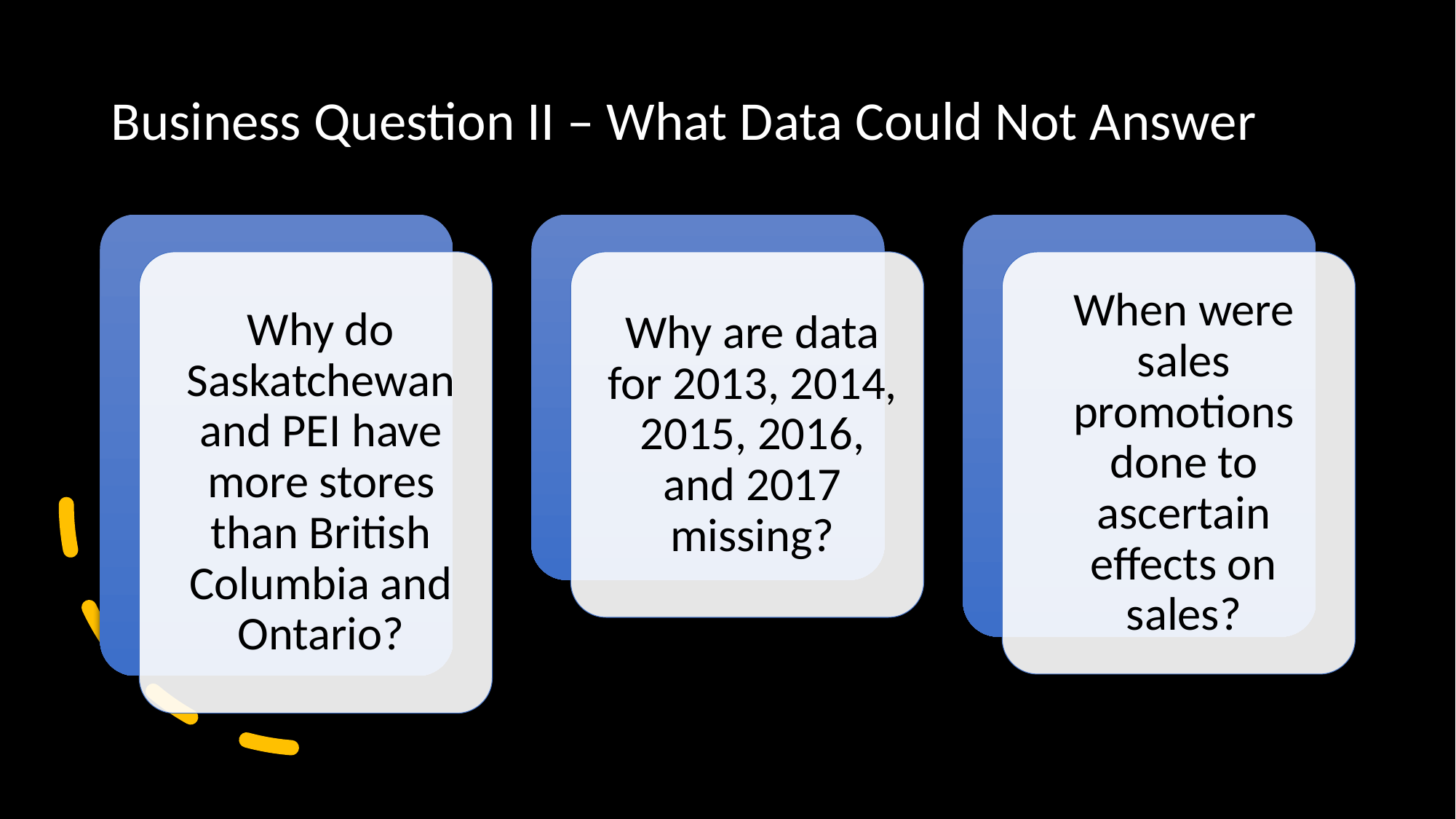

# Business Question II – What Data Could Not Answer
Why do Saskatchewan and PEI have more stores than British Columbia and Ontario?
Why are data for 2013, 2014, 2015, 2016, and 2017 missing?
When were sales promotions done to ascertain effects on sales?